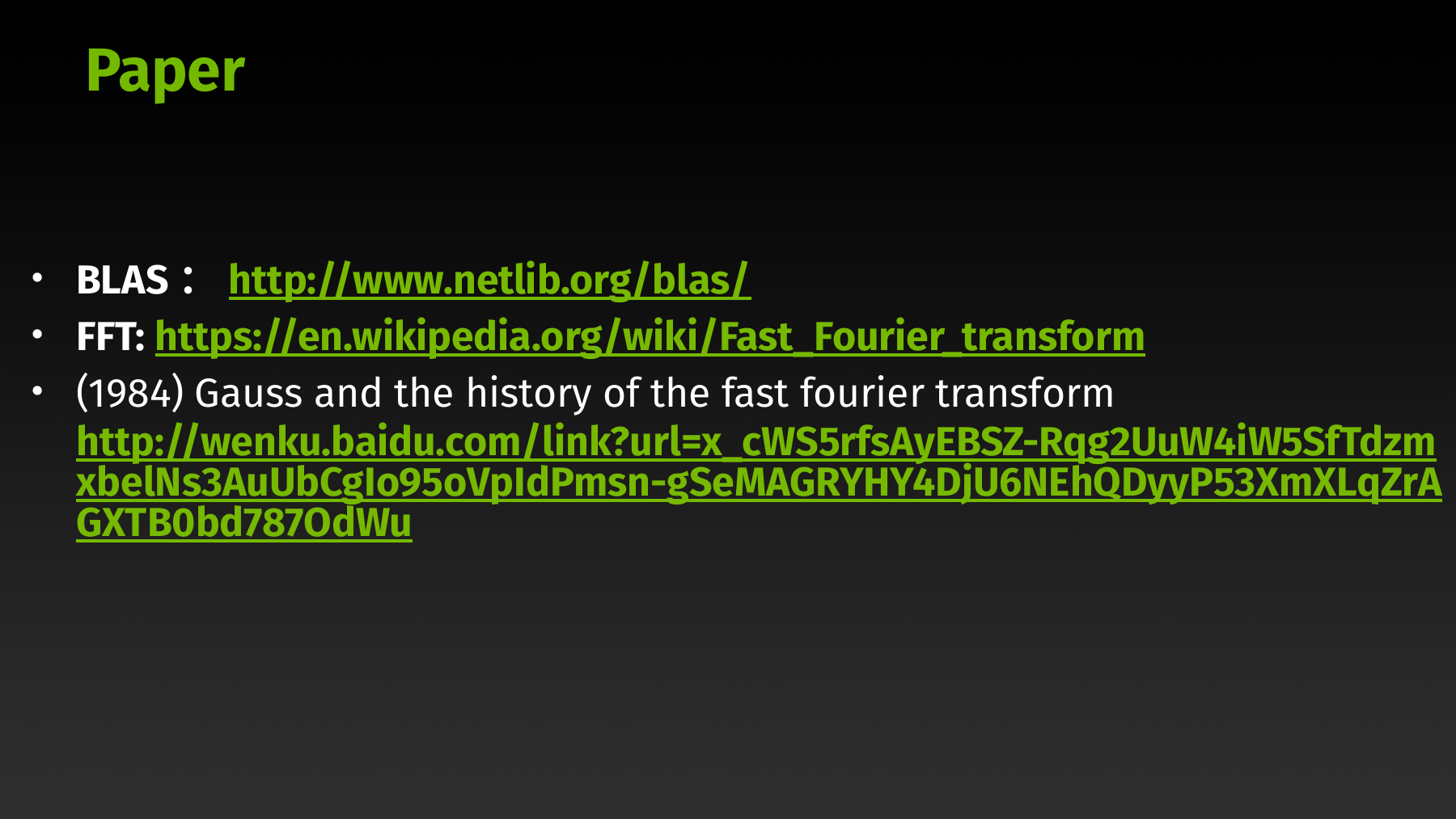

# Paper

BLAS：http://www.netlib.org/blas/
FFT: https://en.wikipedia.org/wiki/Fast_Fourier_transform
(1984) Gauss and the history of the fast fourier transform     http://wenku.baidu.com/link?url=x_cWS5rfsAyEBSZ-Rqg2UuW4iW5SfTdzmxbelNs3AuUbCgIo95oVpIdPmsn-gSeMAGRYHY4DjU6NEhQDyyP53XmXLqZrAGXTB0bd787OdWu